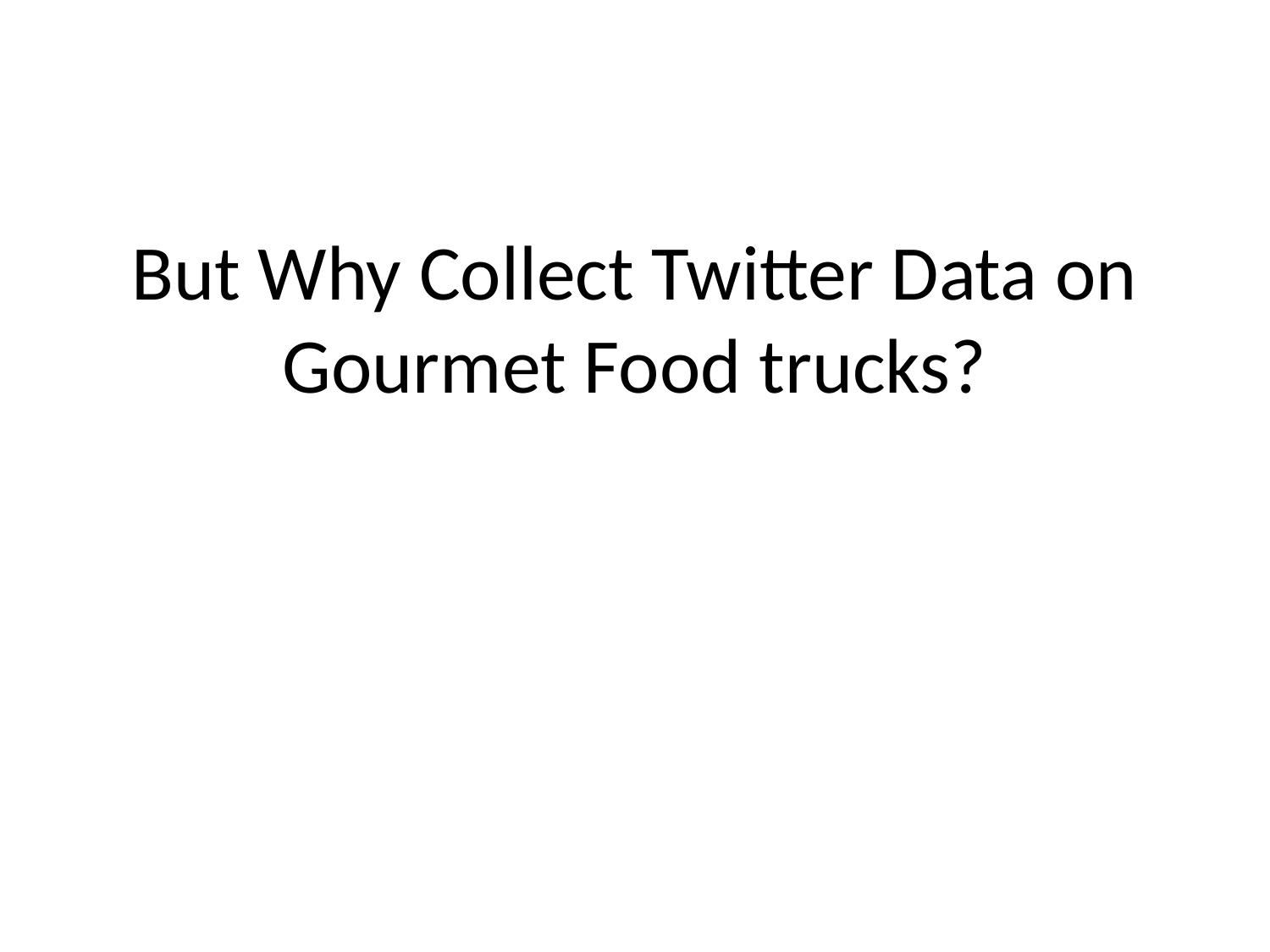

# But Why Collect Twitter Data on Gourmet Food trucks?